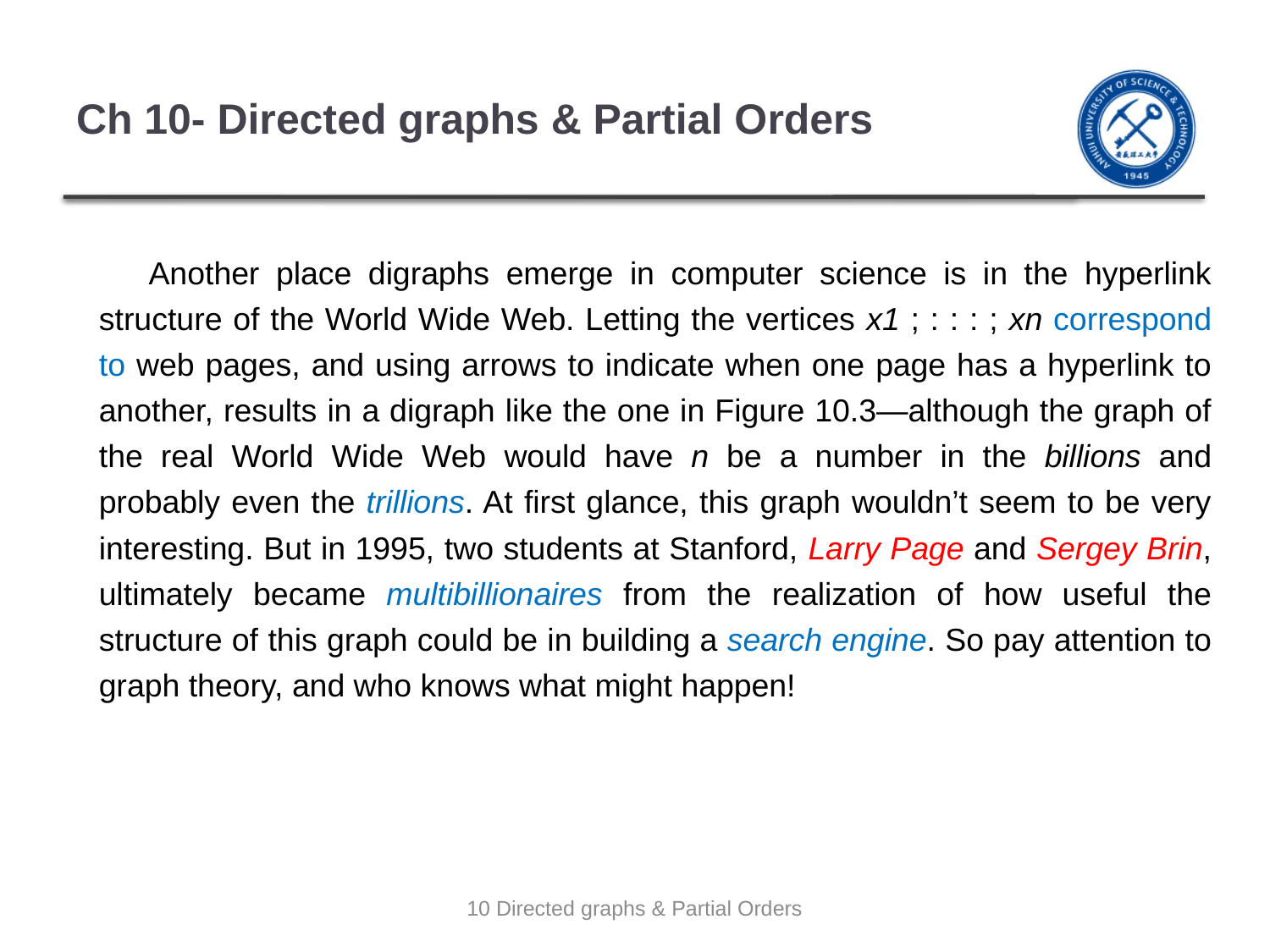

# Ch 10- Directed graphs & Partial Orders
   Another place digraphs emerge in computer science is in the hyperlink structure of the World Wide Web. Letting the vertices x1 ; : : : ; xn correspond to web pages, and using arrows to indicate when one page has a hyperlink to another, results in a digraph like the one in Figure 10.3—although the graph of the real World Wide Web would have n be a number in the billions and probably even the trillions. At first glance, this graph wouldn’t seem to be very interesting. But in 1995, two students at Stanford, Larry Page and Sergey Brin, ultimately became multibillionaires from the realization of how useful the structure of this graph could be in building a search engine. So pay attention to graph theory, and who knows what might happen!
10 Directed graphs & Partial Orders